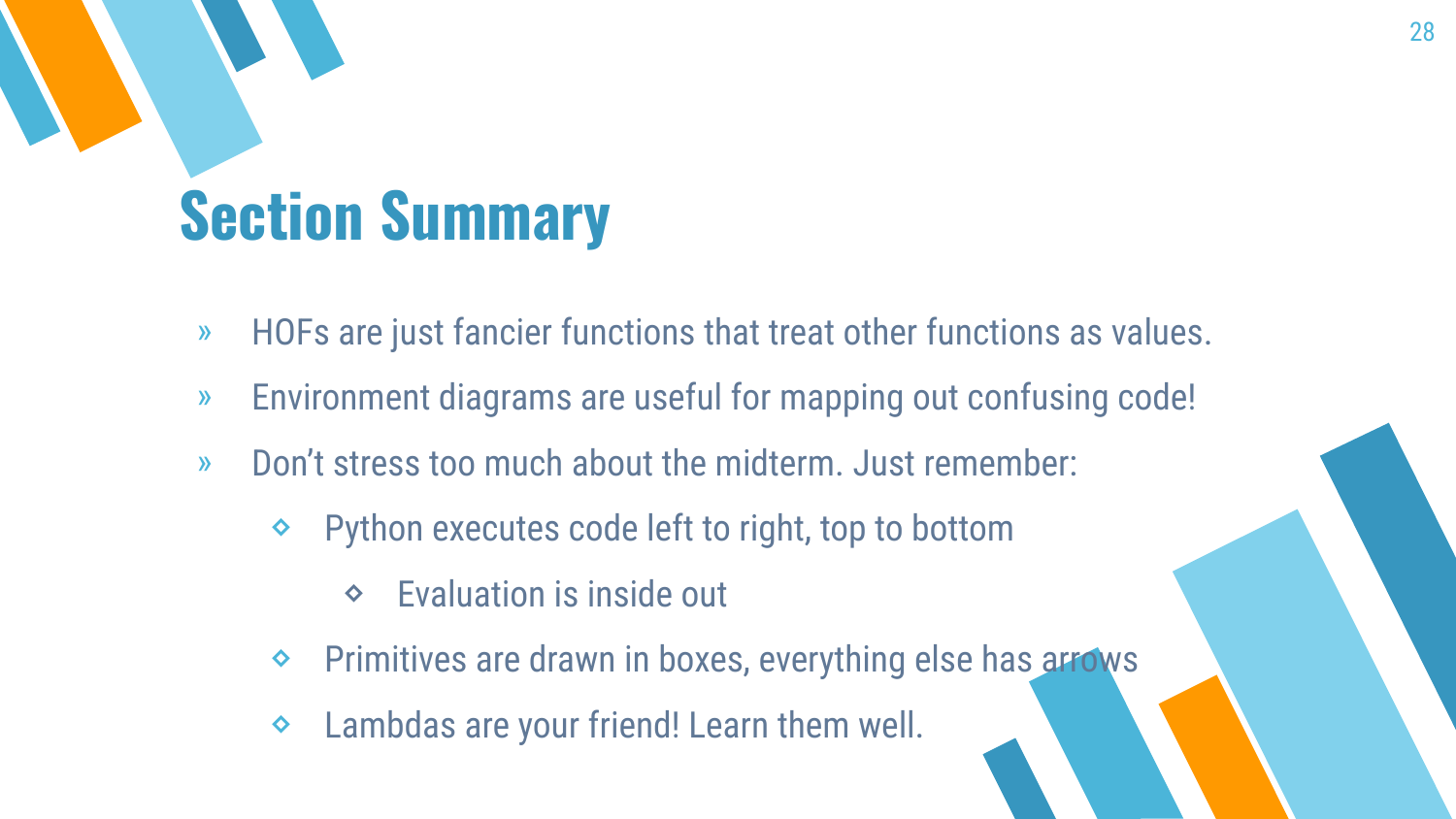

28
# Section Summary
HOFs are just fancier functions that treat other functions as values.
Environment diagrams are useful for mapping out confusing code!
Don’t stress too much about the midterm. Just remember:
Python executes code left to right, top to bottom
Evaluation is inside out
Primitives are drawn in boxes, everything else has arrows
Lambdas are your friend! Learn them well.